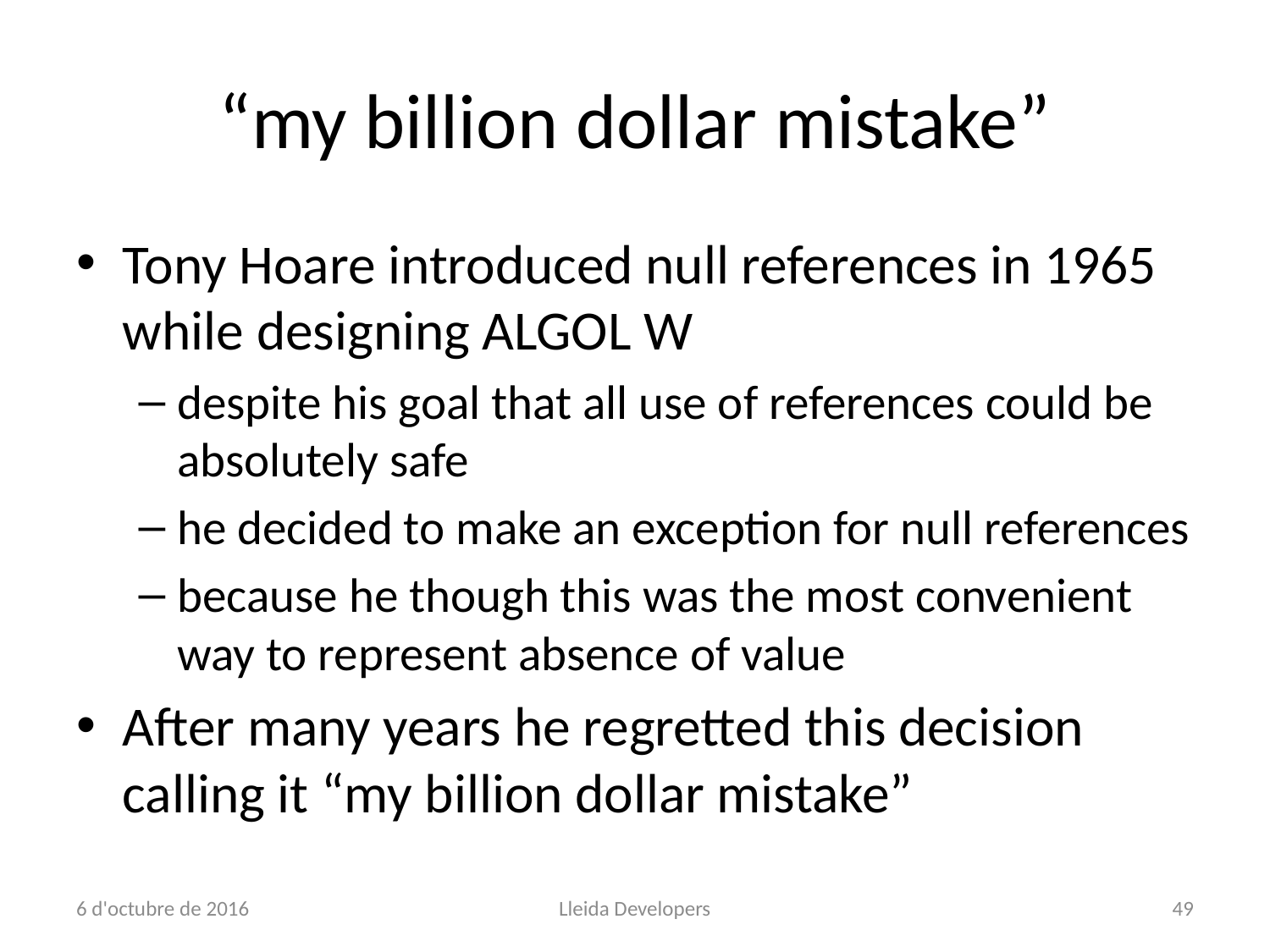

# “my billion dollar mistake”
Tony Hoare introduced null references in 1965 while designing ALGOL W
despite his goal that all use of references could be absolutely safe
he decided to make an exception for null references
because he though this was the most convenient way to represent absence of value
After many years he regretted this decision calling it “my billion dollar mistake”
6 d'octubre de 2016
Lleida Developers
49